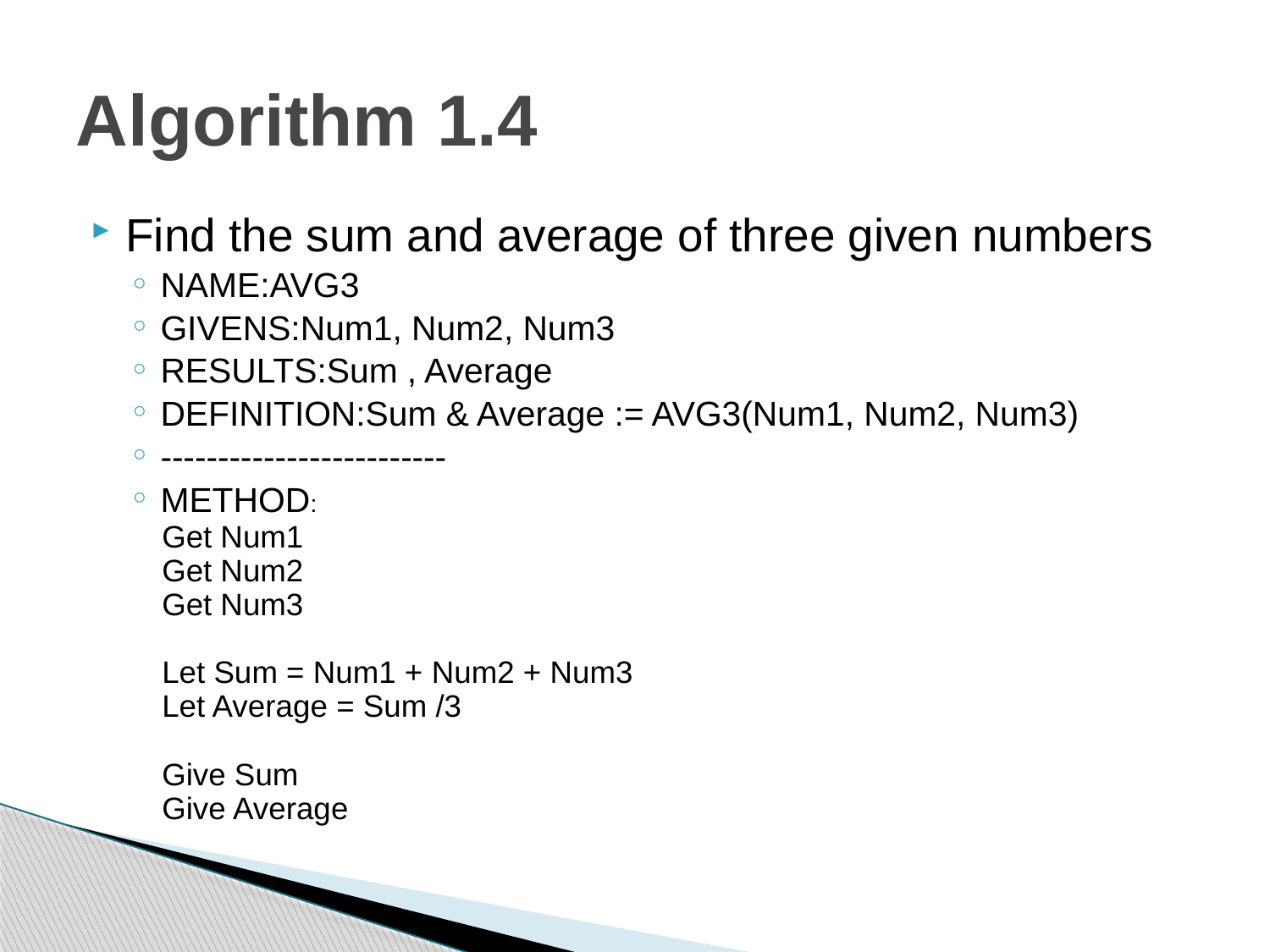

# Algorithm 1.4
Find the sum and average of three given numbers
NAME:AVG3
GIVENS:Num1, Num2, Num3
RESULTS:Sum , Average
DEFINITION:Sum & Average := AVG3(Num1, Num2, Num3)
-------------------------
METHOD:
Get Num1
Get Num2
Get Num3

Let Sum = Num1 + Num2 + Num3
Let Average = Sum /3

Give Sum
Give Average